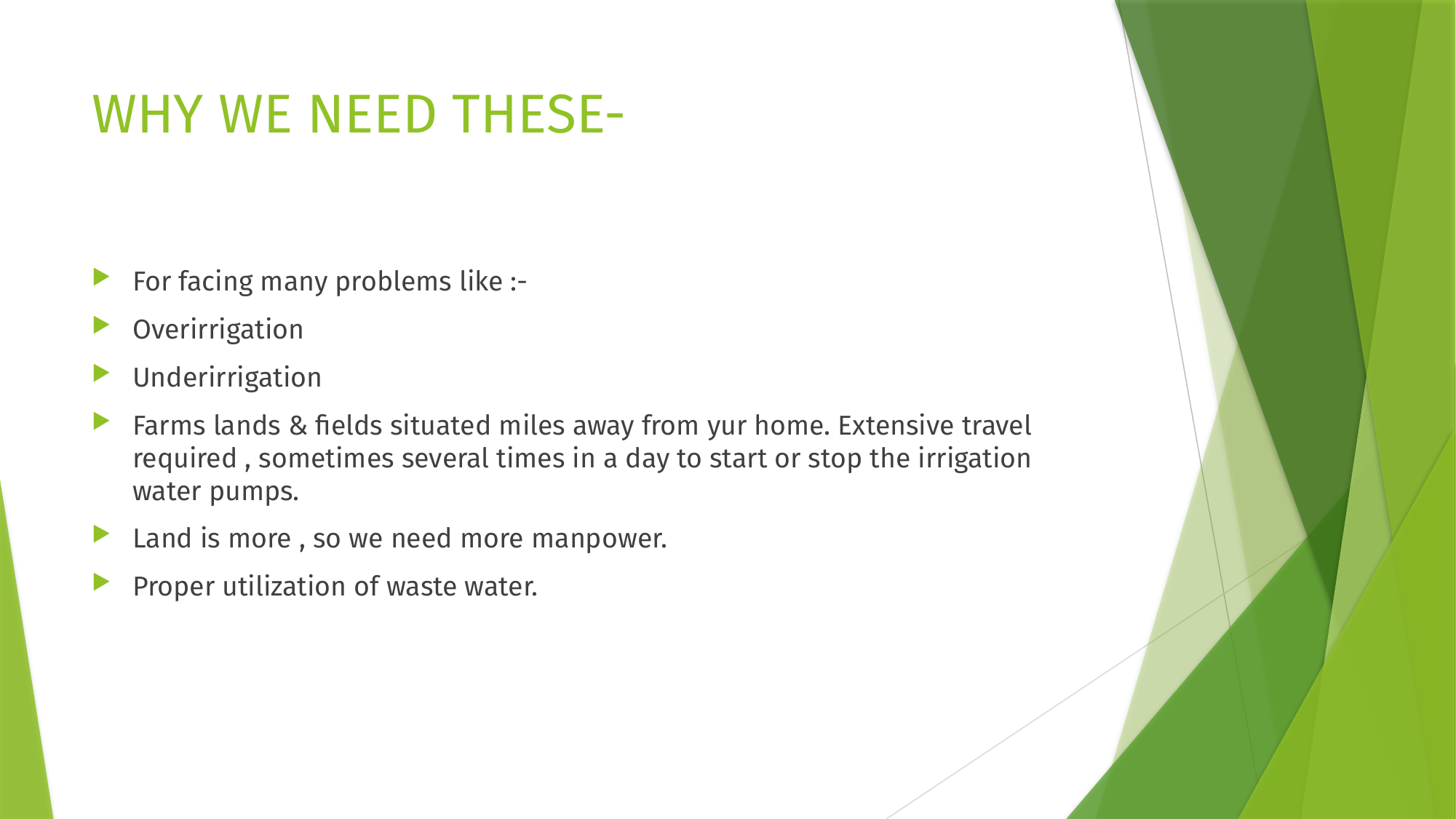

# WHY WE NEED THESE-
For facing many problems like :-
Overirrigation
Underirrigation
Farms lands & fields situated miles away from yur home. Extensive travel required , sometimes several times in a day to start or stop the irrigation water pumps.
Land is more , so we need more manpower.
Proper utilization of waste water.